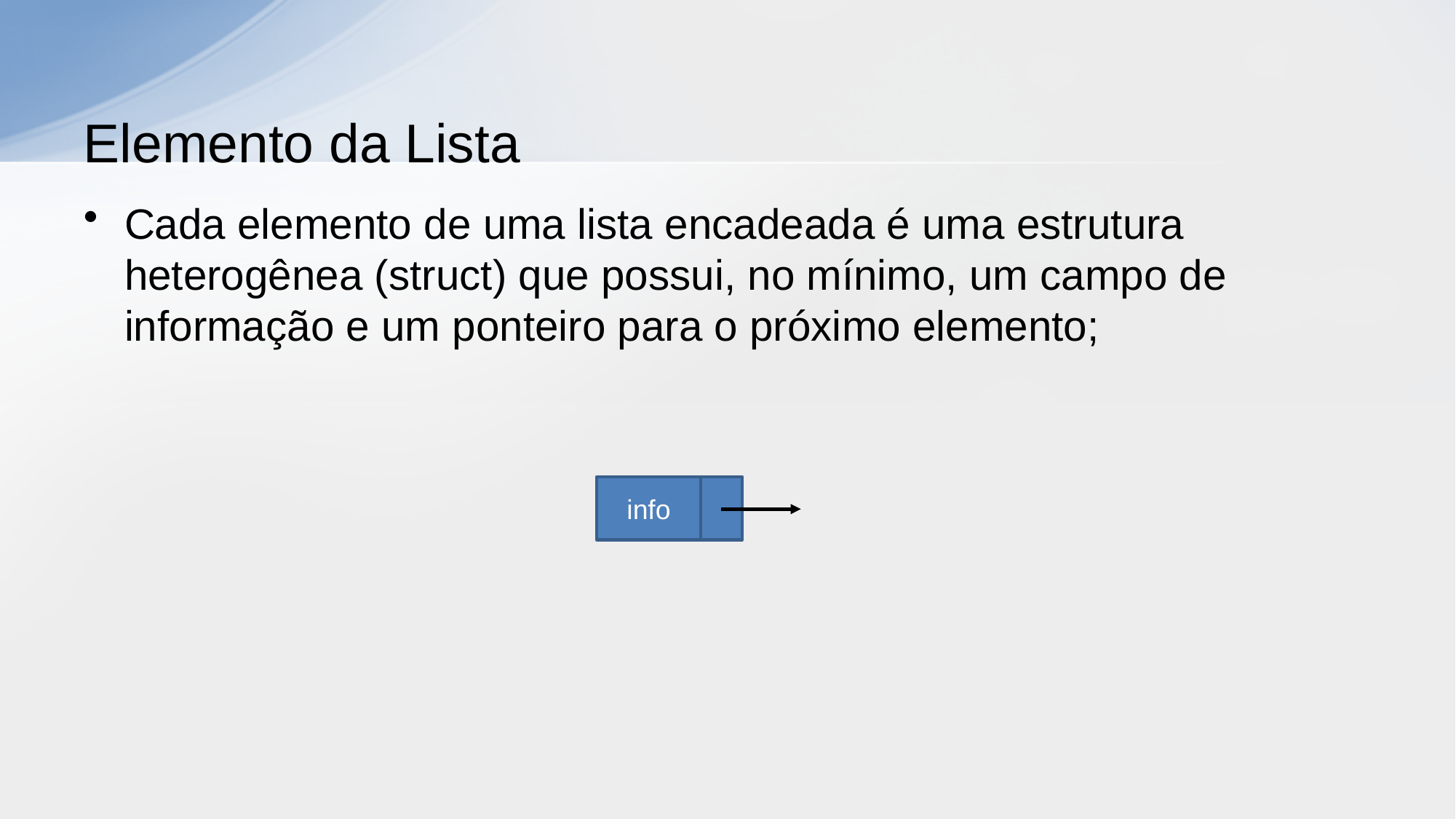

# Elemento da Lista
Cada elemento de uma lista encadeada é uma estrutura heterogênea (struct) que possui, no mínimo, um campo de informação e um ponteiro para o próximo elemento;
info